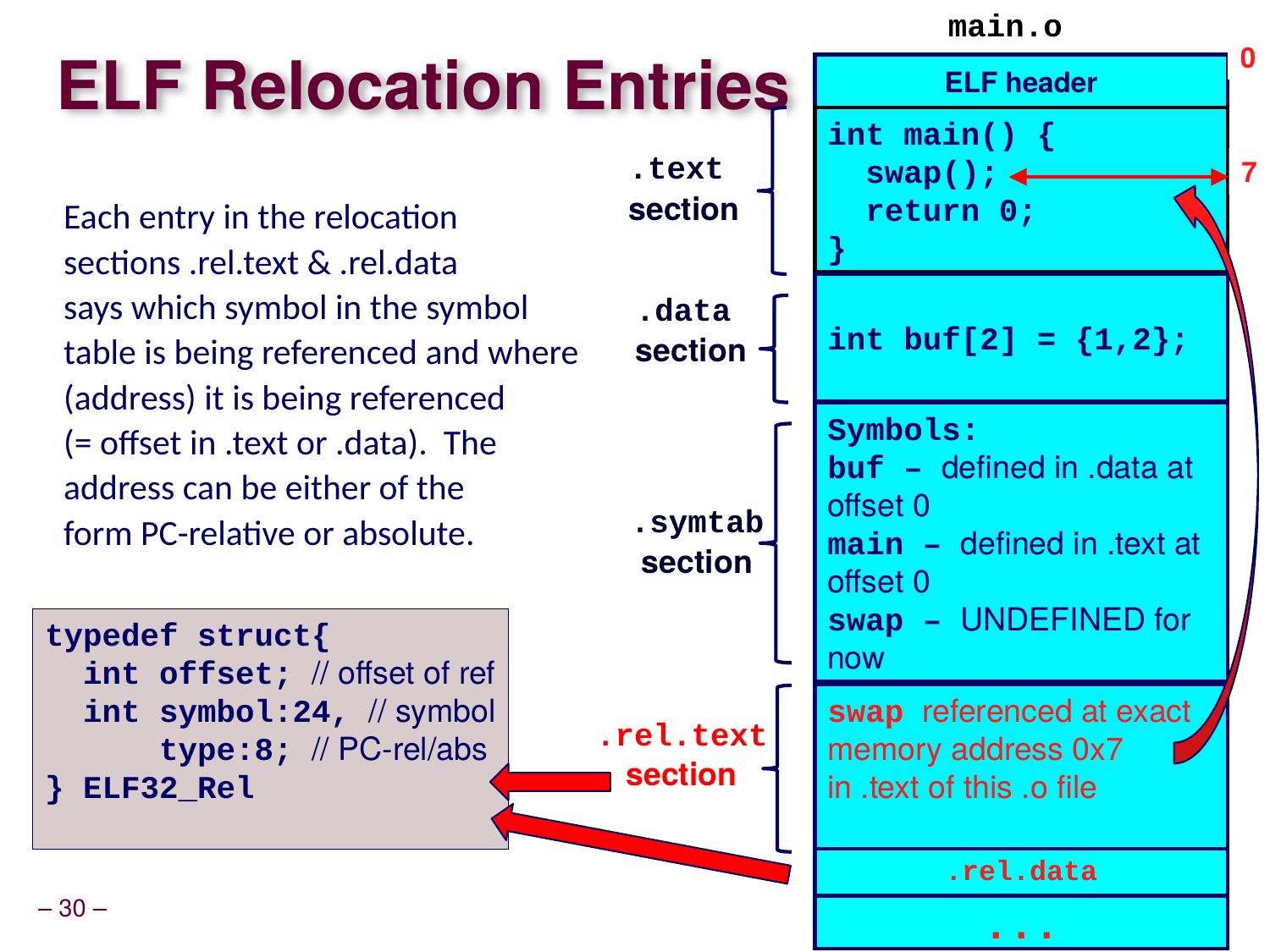

main.o
0
# ELF Relocation Entries
ELF header

int main() {
  swap();
  return 0;
}
7
.text
section

Each entry in the relocation
sections .rel.text & .rel.data
says which symbol in the symbol
table is being referenced and where
(address) it is being referenced
(= offset in .text or .data).  The
address can be either of the
form PC-relative or absolute.

int buf[2] = {1,2};

.data
section

Symbols:
buf – defined in .data at offset 0
main – defined in .text at offset 0
swap – UNDEFINED for now

.symtab
section
.symtab
typedef struct{
  int offset; // offset of ref
  int symbol:24, // symbol
      type:8; // PC-rel/abs
} ELF32_Rel

swap referenced at exact memory address 0x7 in .text of this .o file

.rel.text
section

.rel.data
...